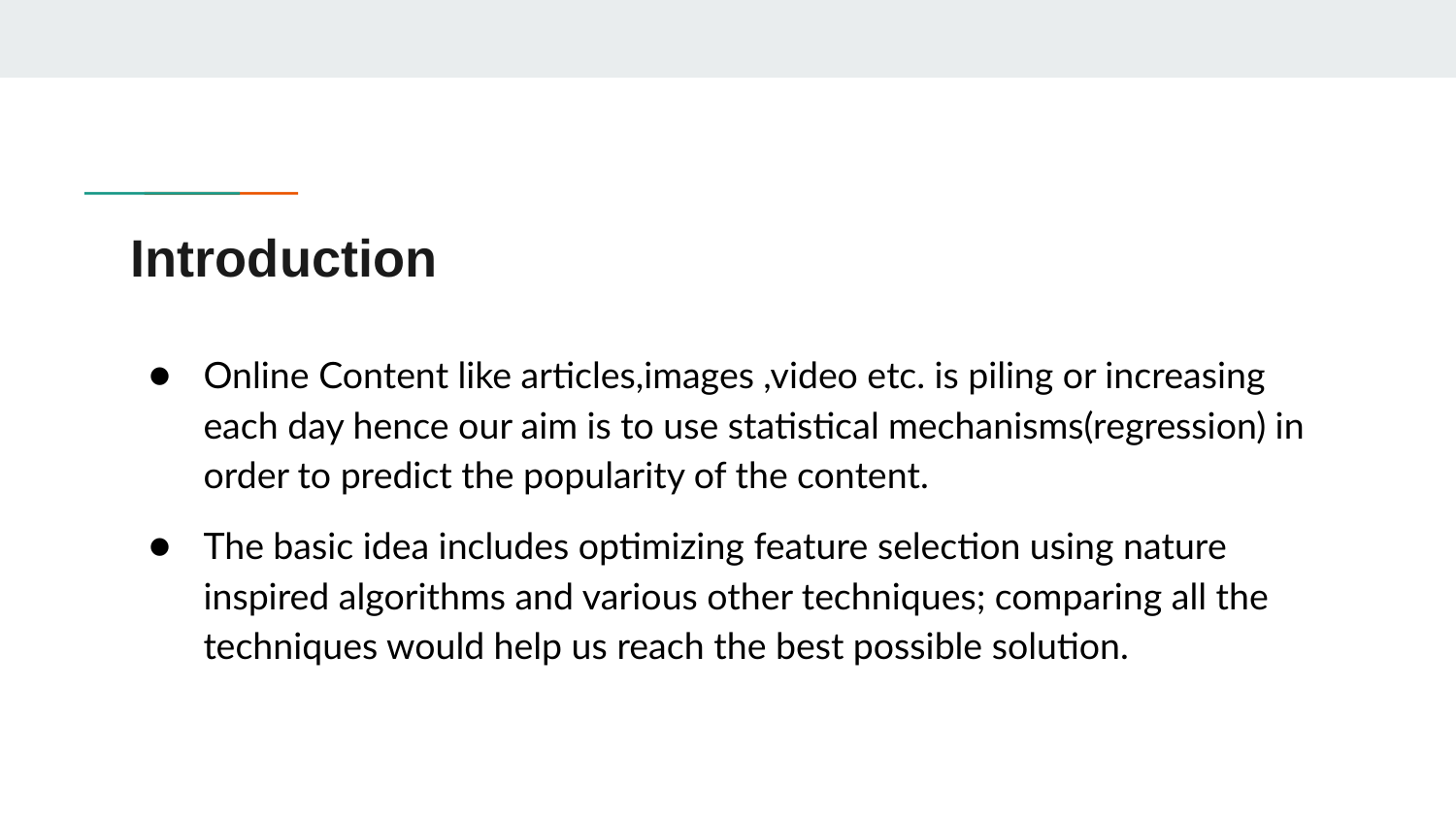

# Introduction
Online Content like articles,images ,video etc. is piling or increasing each day hence our aim is to use statistical mechanisms(regression) in order to predict the popularity of the content.
The basic idea includes optimizing feature selection using nature inspired algorithms and various other techniques; comparing all the techniques would help us reach the best possible solution.